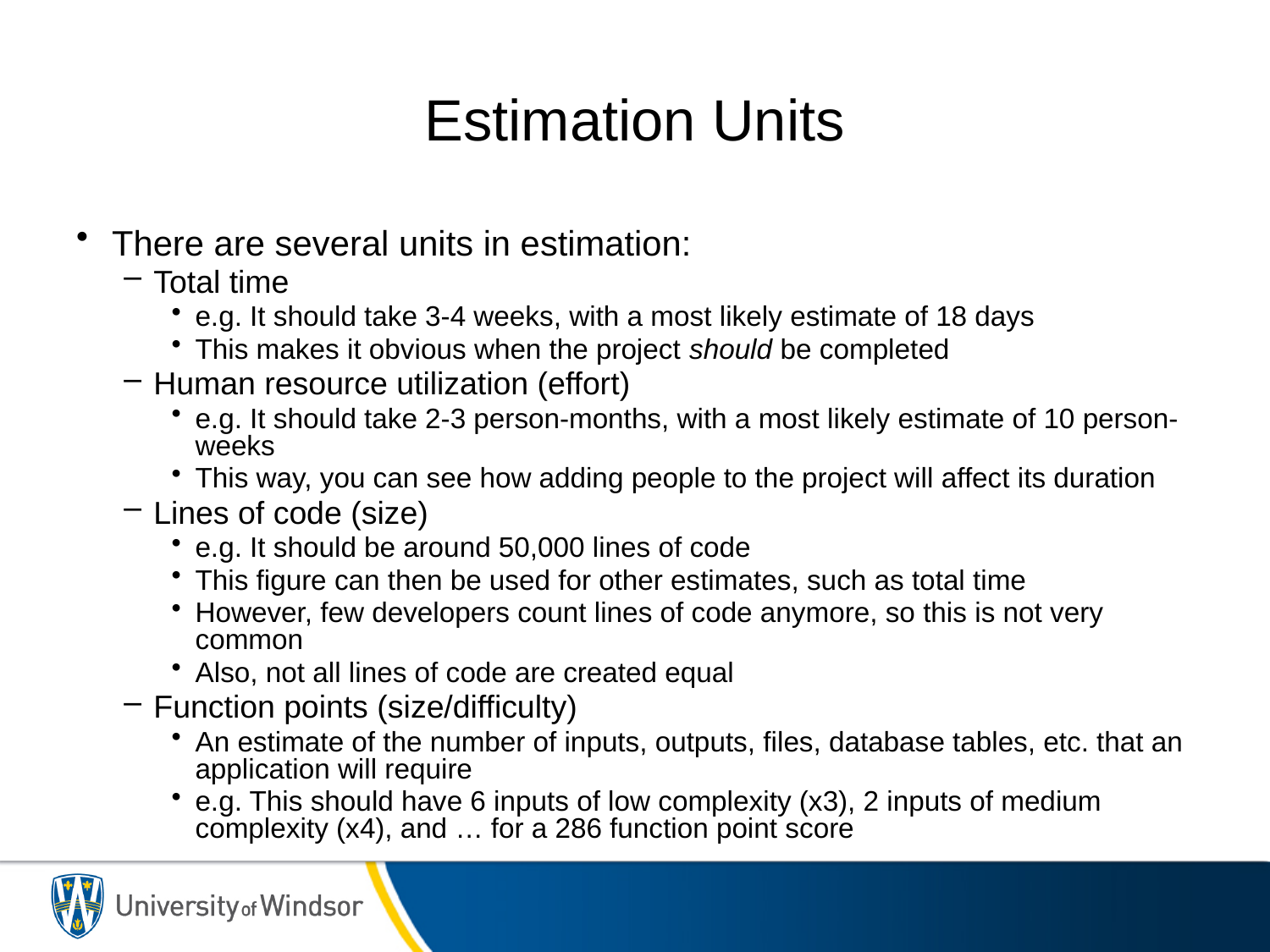

# Estimation Units
There are several units in estimation:
Total time
e.g. It should take 3-4 weeks, with a most likely estimate of 18 days
This makes it obvious when the project should be completed
Human resource utilization (effort)
e.g. It should take 2-3 person-months, with a most likely estimate of 10 person-weeks
This way, you can see how adding people to the project will affect its duration
Lines of code (size)
e.g. It should be around 50,000 lines of code
This figure can then be used for other estimates, such as total time
However, few developers count lines of code anymore, so this is not very common
Also, not all lines of code are created equal
Function points (size/difficulty)
An estimate of the number of inputs, outputs, files, database tables, etc. that an application will require
e.g. This should have 6 inputs of low complexity (x3), 2 inputs of medium complexity (x4), and … for a 286 function point score